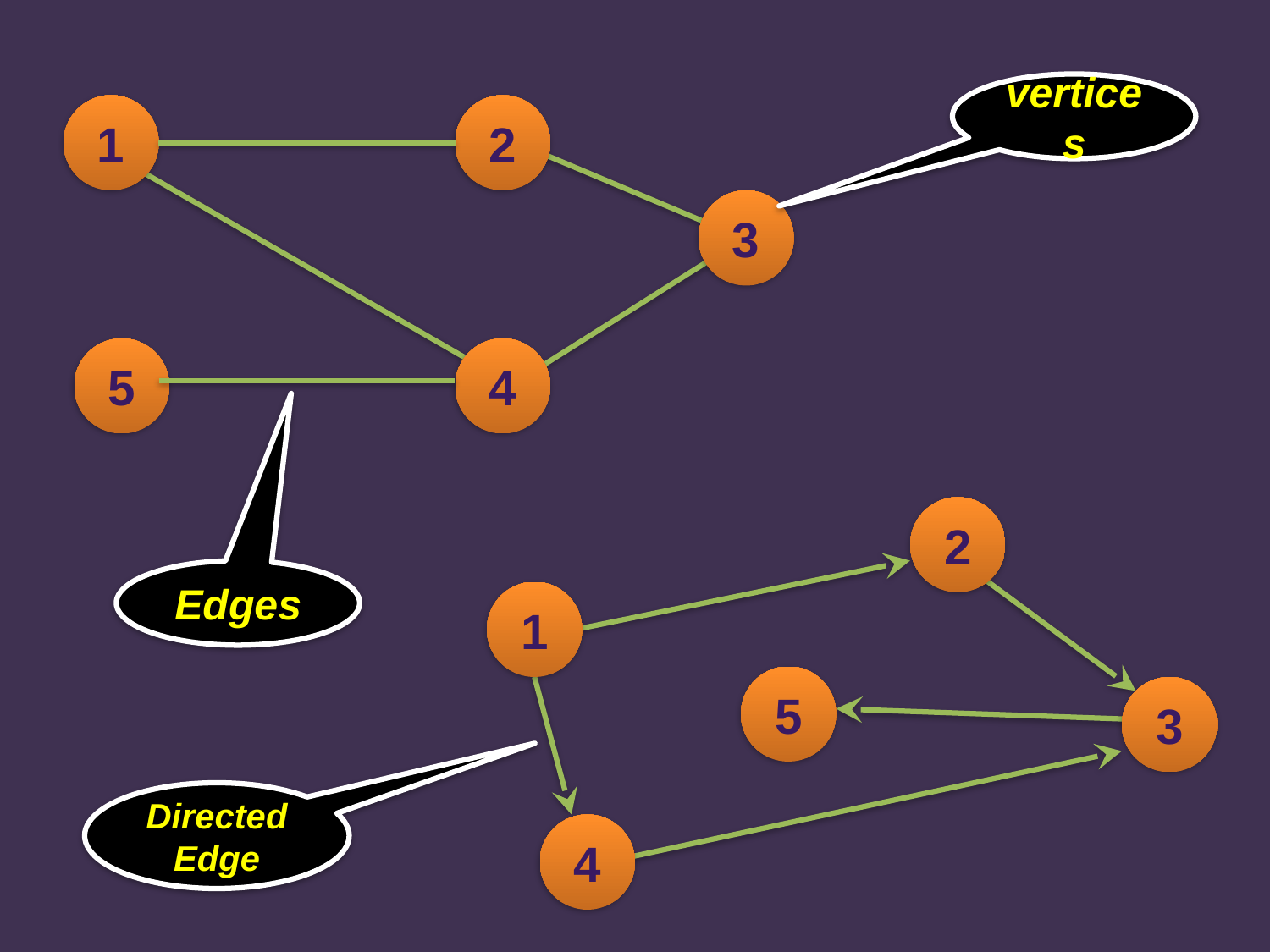

vertices
1
2
3
5
4
2
1
5
3
4
Edges
Directed Edge